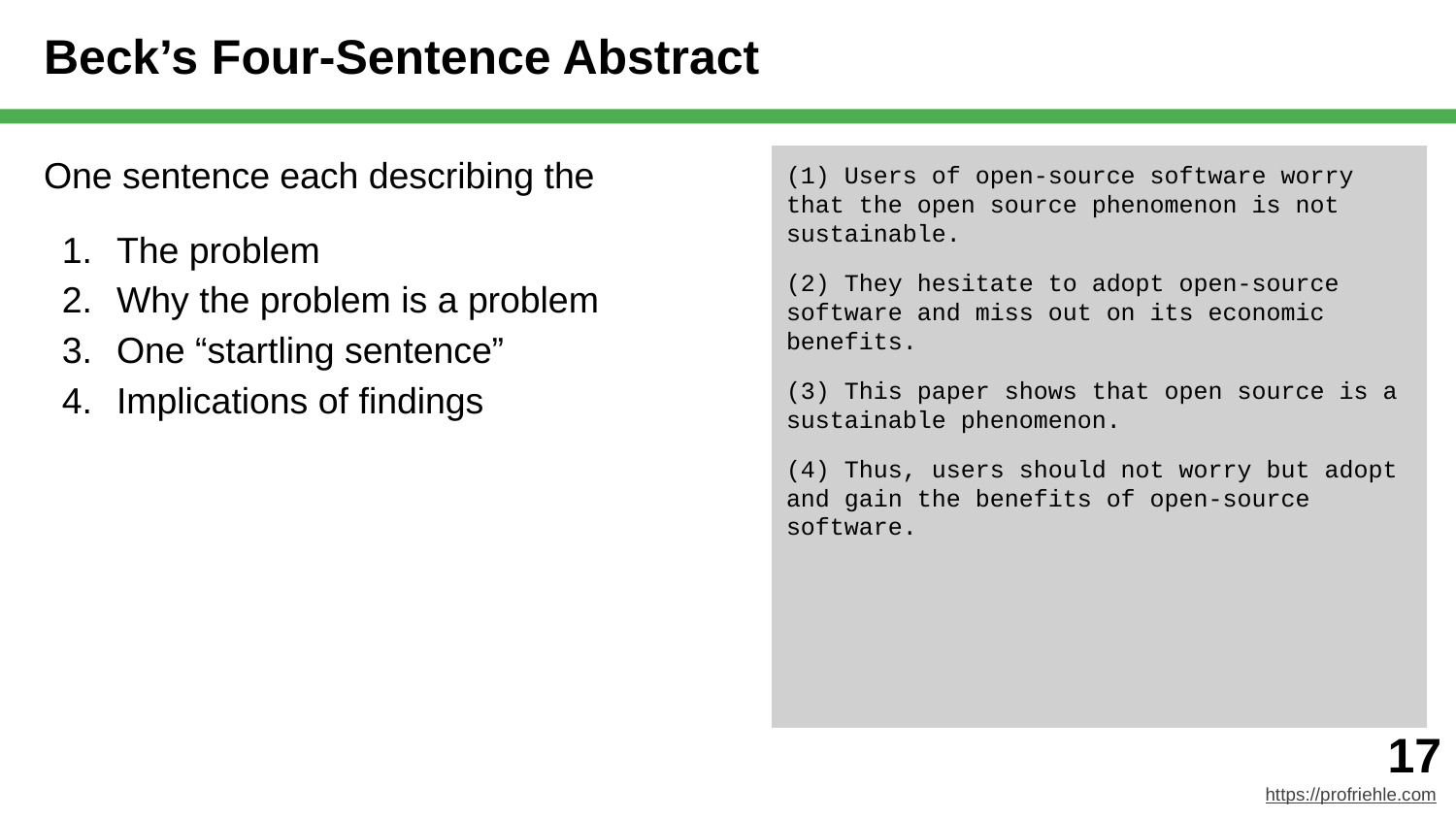

# Beck’s Four-Sentence Abstract
One sentence each describing the
The problem
Why the problem is a problem
One “startling sentence”
Implications of findings
(1) Users of open-source software worry that the open source phenomenon is not sustainable.
(2) They hesitate to adopt open-source software and miss out on its economic benefits.
(3) This paper shows that open source is a sustainable phenomenon.
(4) Thus, users should not worry but adopt and gain the benefits of open-source software.
17
https://profriehle.com